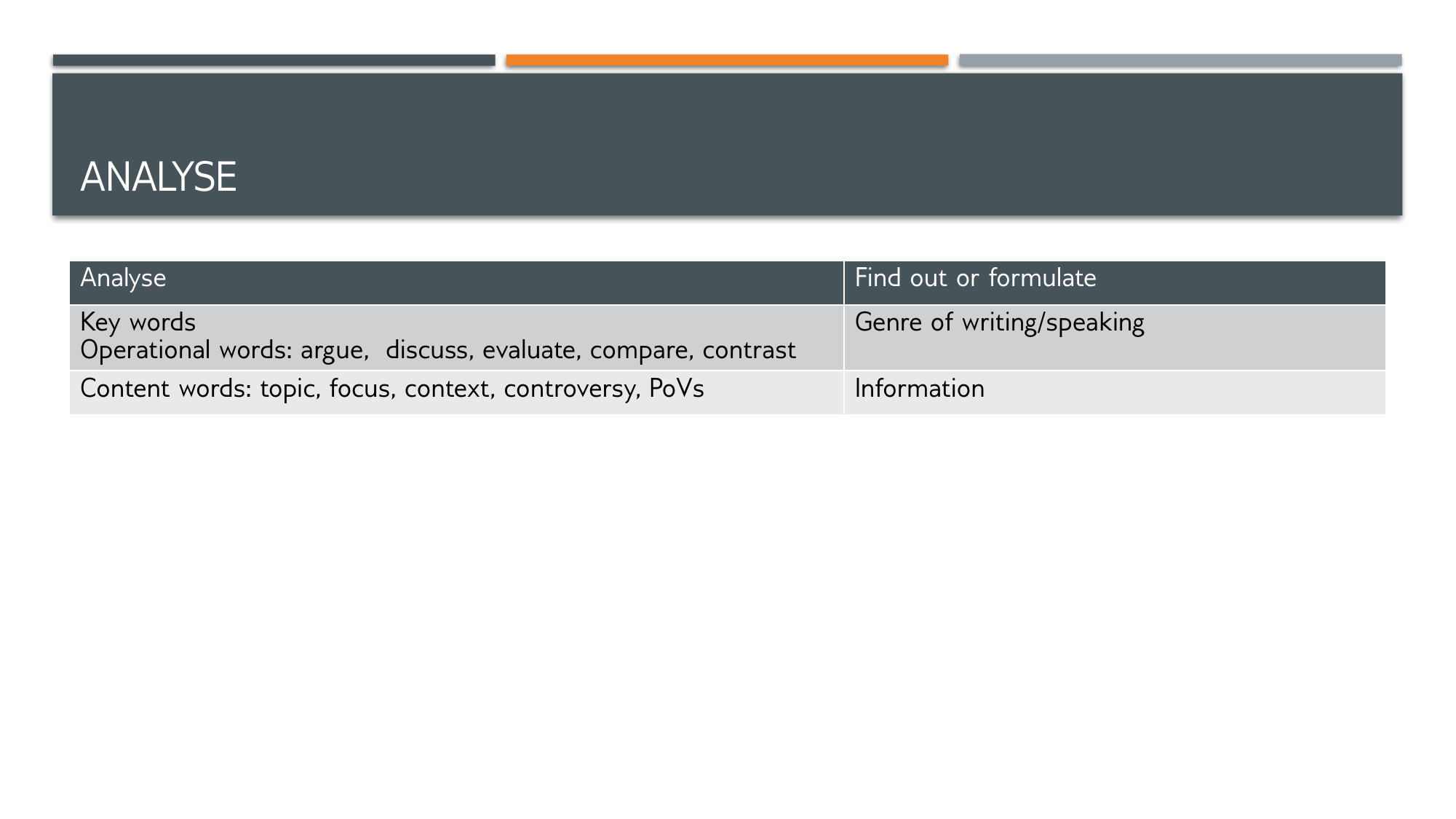

# Analyse
| Analyse | Find out or formulate |
| --- | --- |
| Key words Operational words: argue, discuss, evaluate, compare, contrast | Genre of writing/speaking |
| Content words: topic, focus, context, controversy, PoVs | Information |